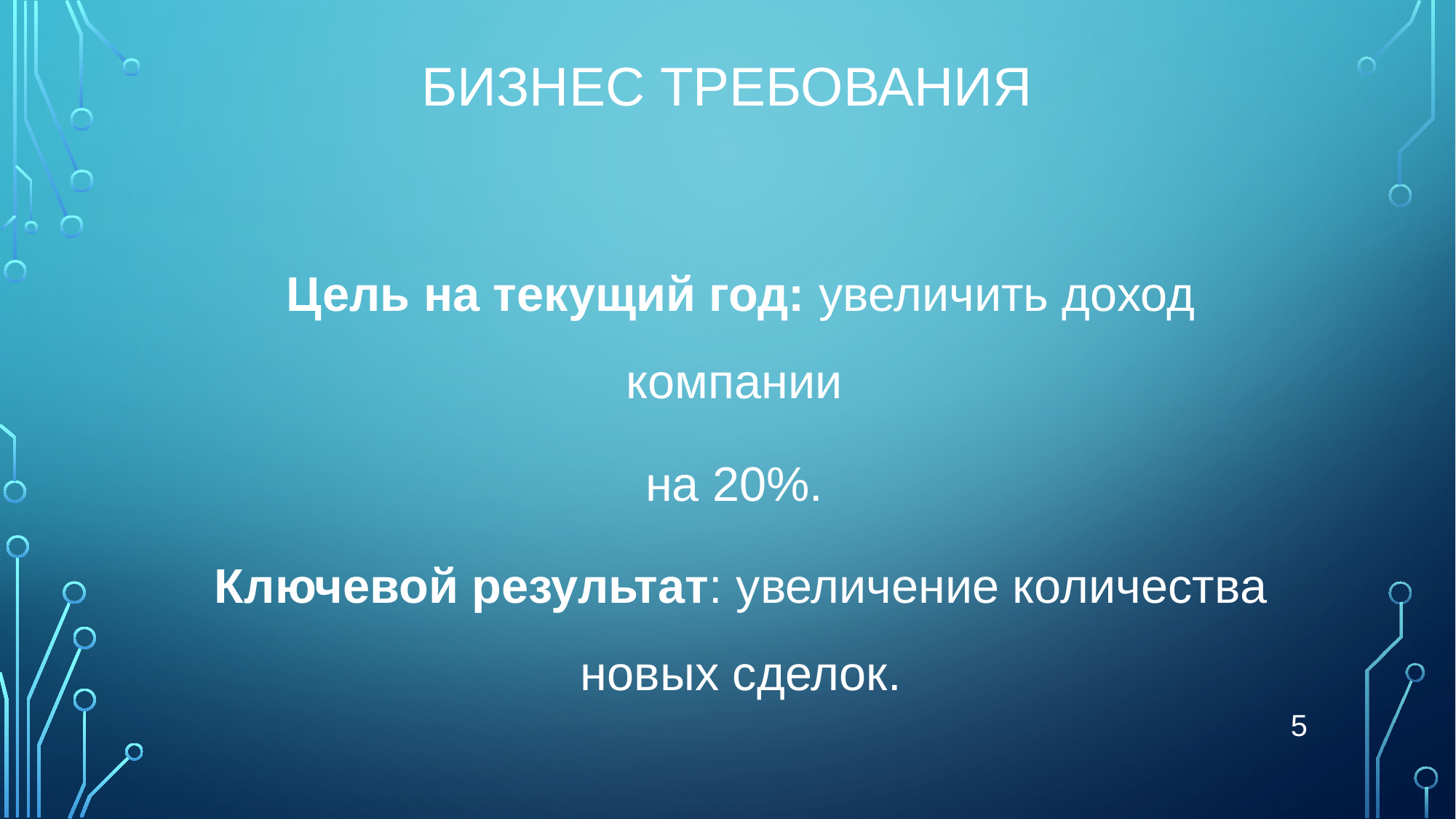

# Бизнес требования
Цель на текущий год: увеличить доход компании
на 20%.
Ключевой результат: увеличение количества новых сделок.

5